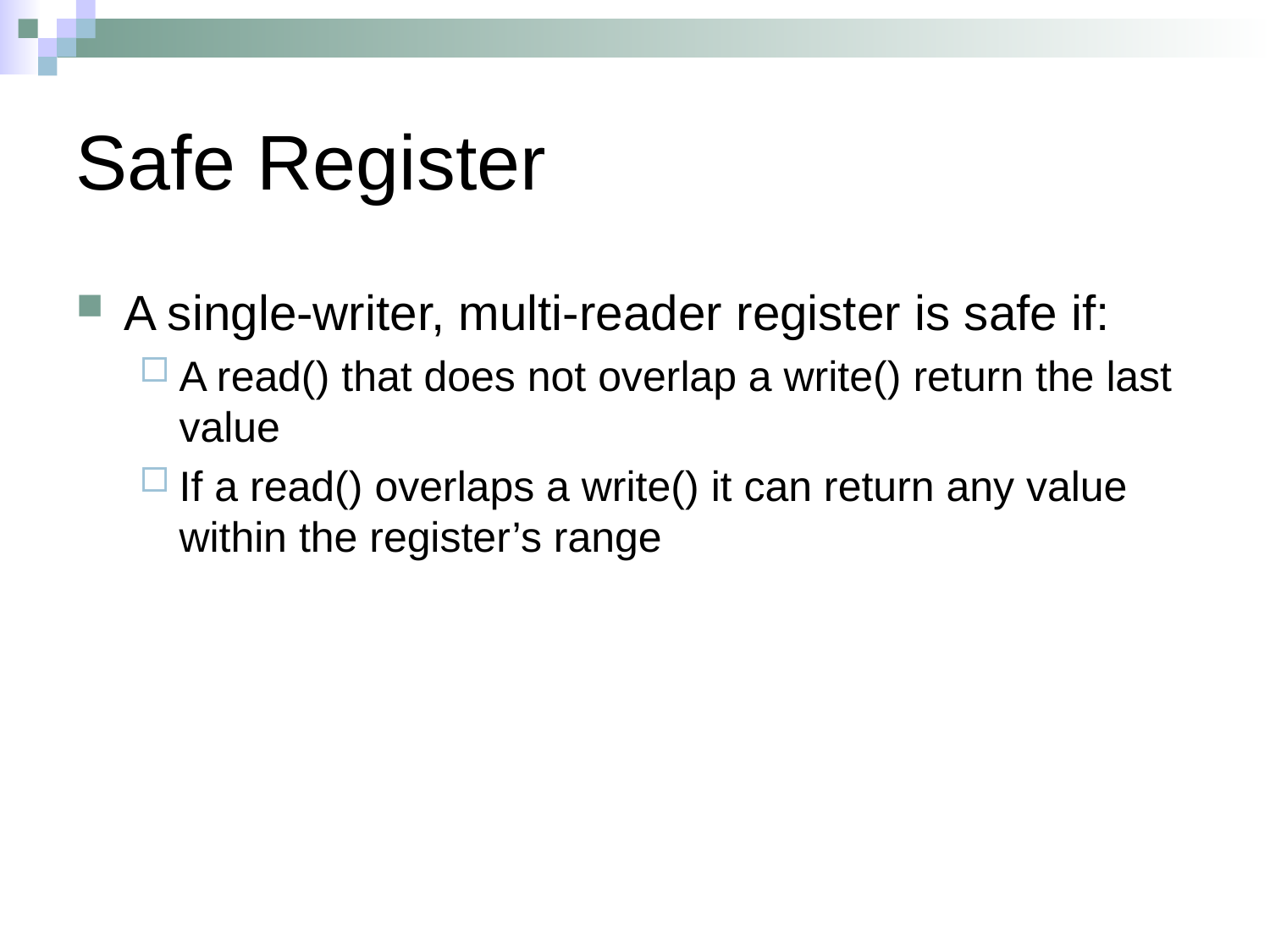

Safe Register
A single-writer, multi-reader register is safe if:
A read() that does not overlap a write() return the last value
If a read() overlaps a write() it can return any value within the register’s range